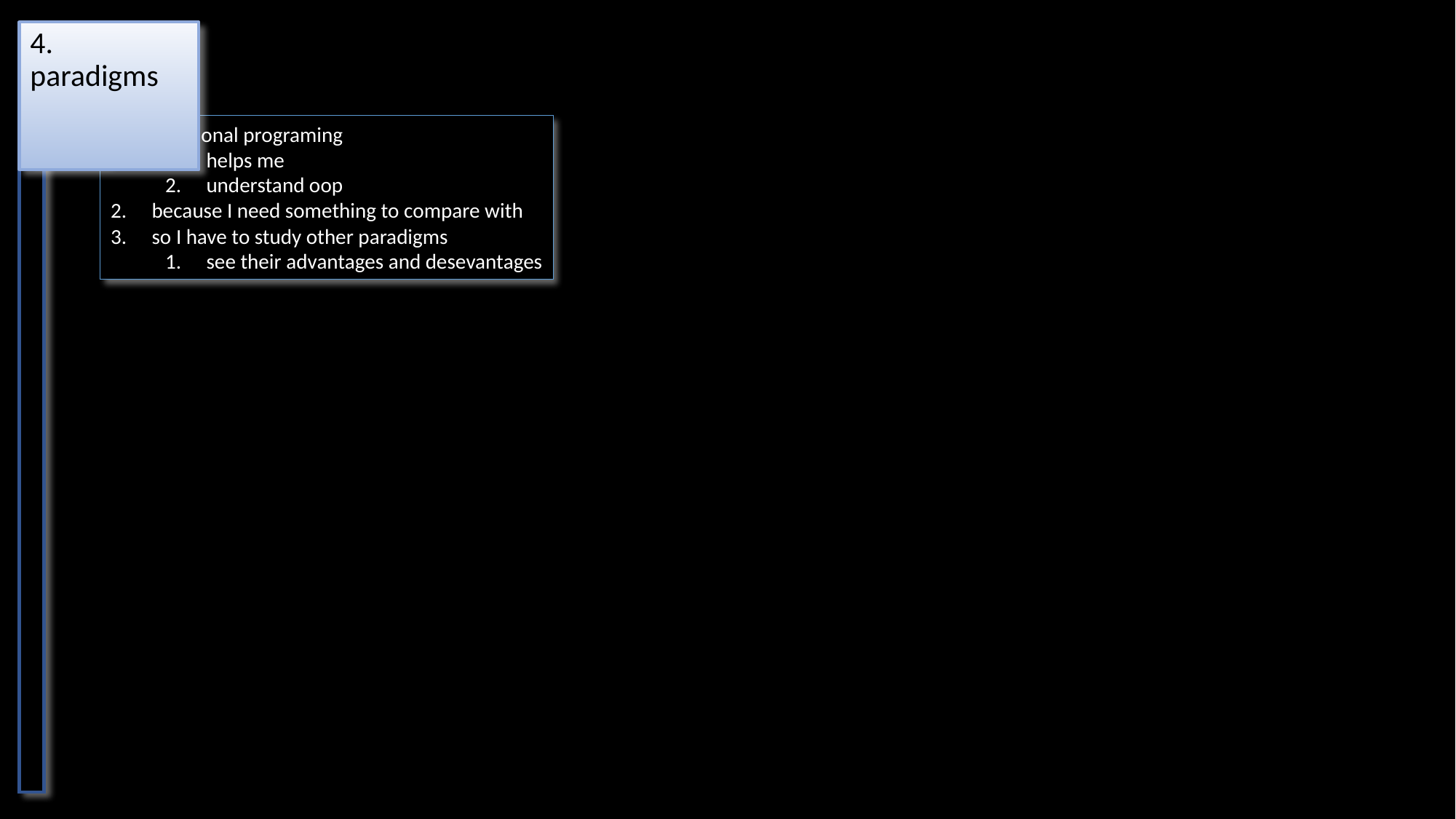

# 4. paradigms

functional programing
helps me
understand oop
because I need something to compare with
so I have to study other paradigms
see their advantages and desevantages
what